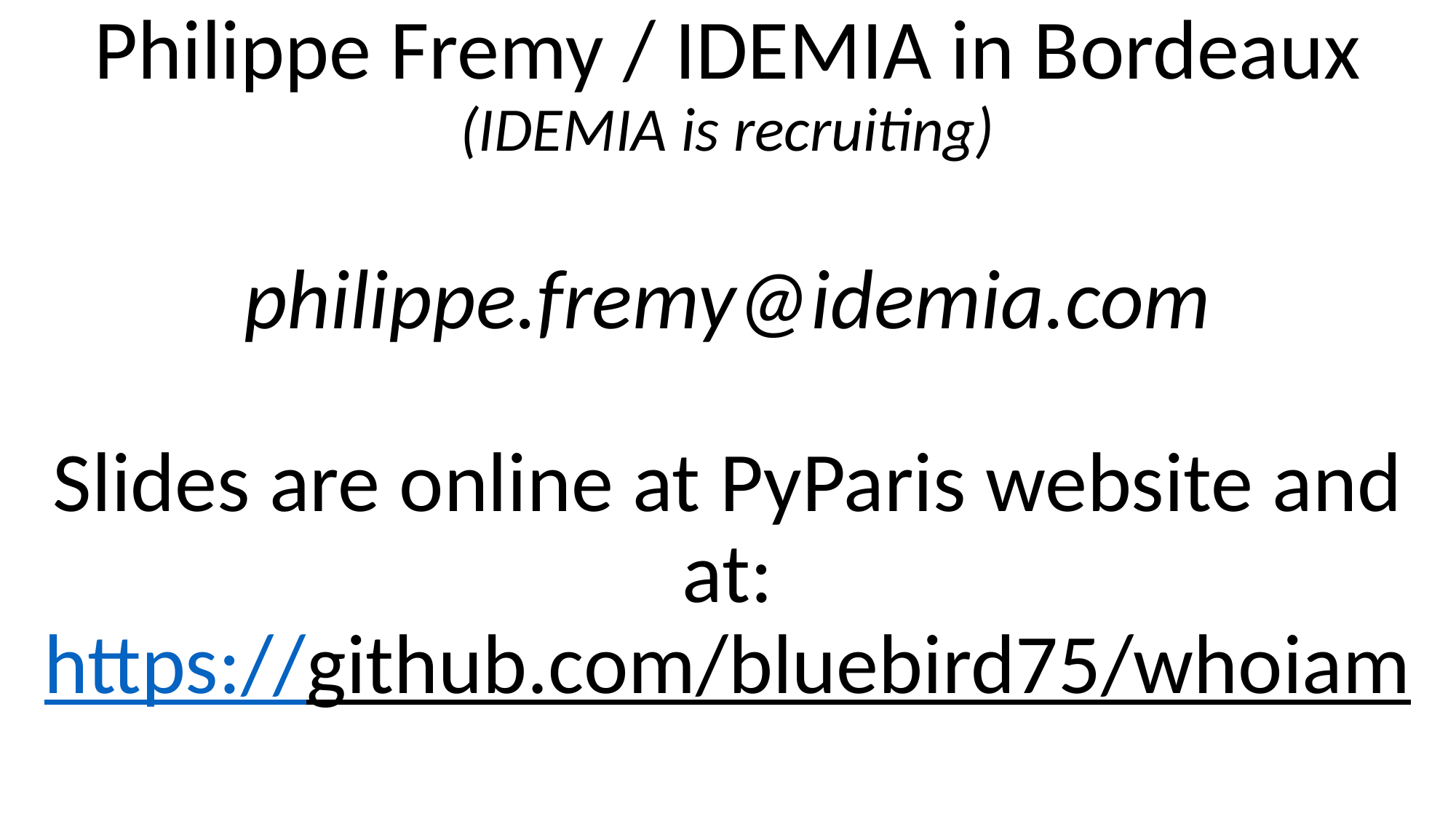

# Philippe Fremy / IDEMIA in Bordeaux (IDEMIA is recruiting) philippe.fremy@idemia.com Slides are online at PyParis website and at: https://github.com/bluebird75/whoiam